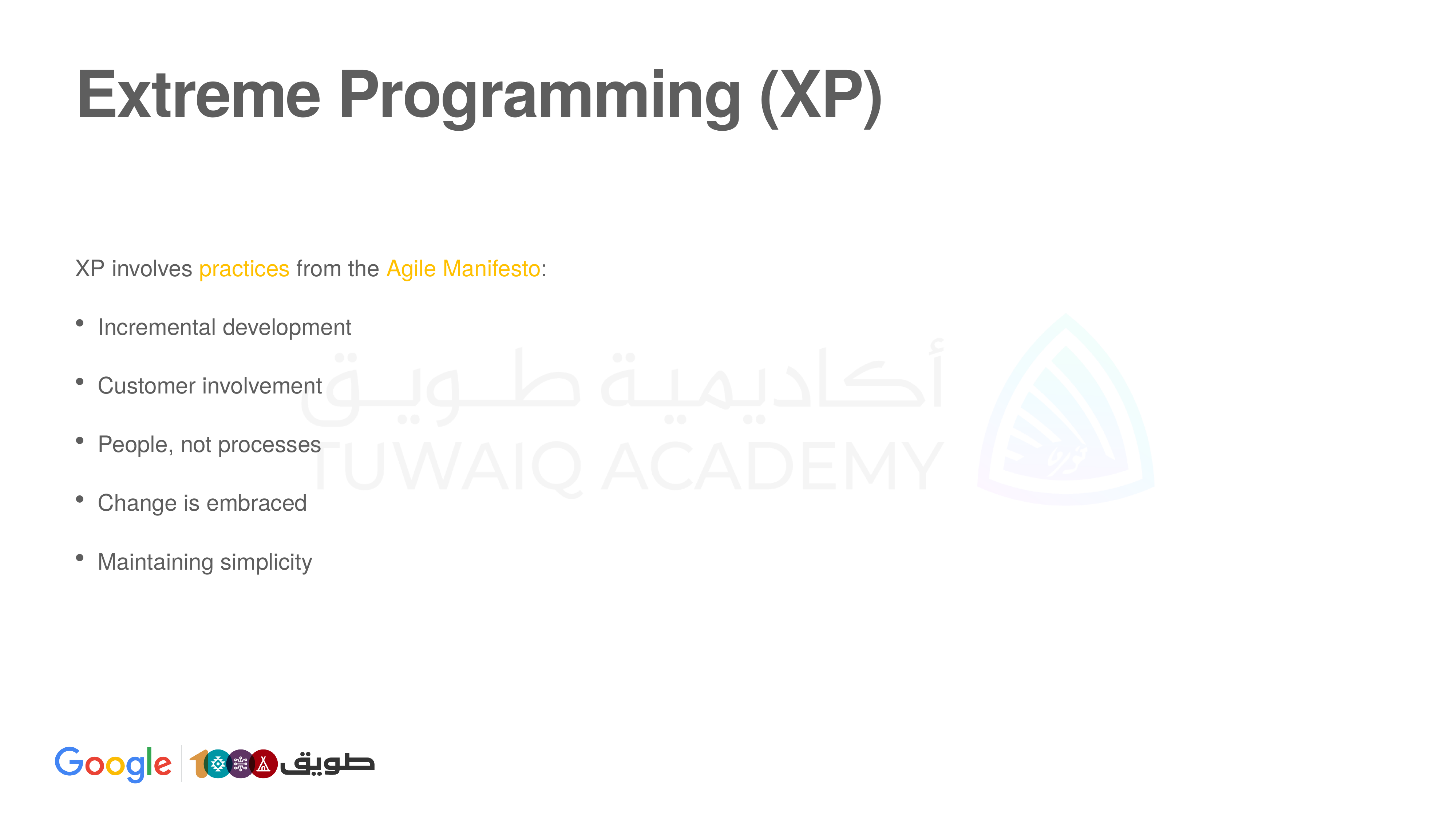

# Extreme Programming (XP)

XP involves practices from the Agile Manifesto:
Incremental development
Customer involvement
People, not processes
Change is embraced
Maintaining simplicity